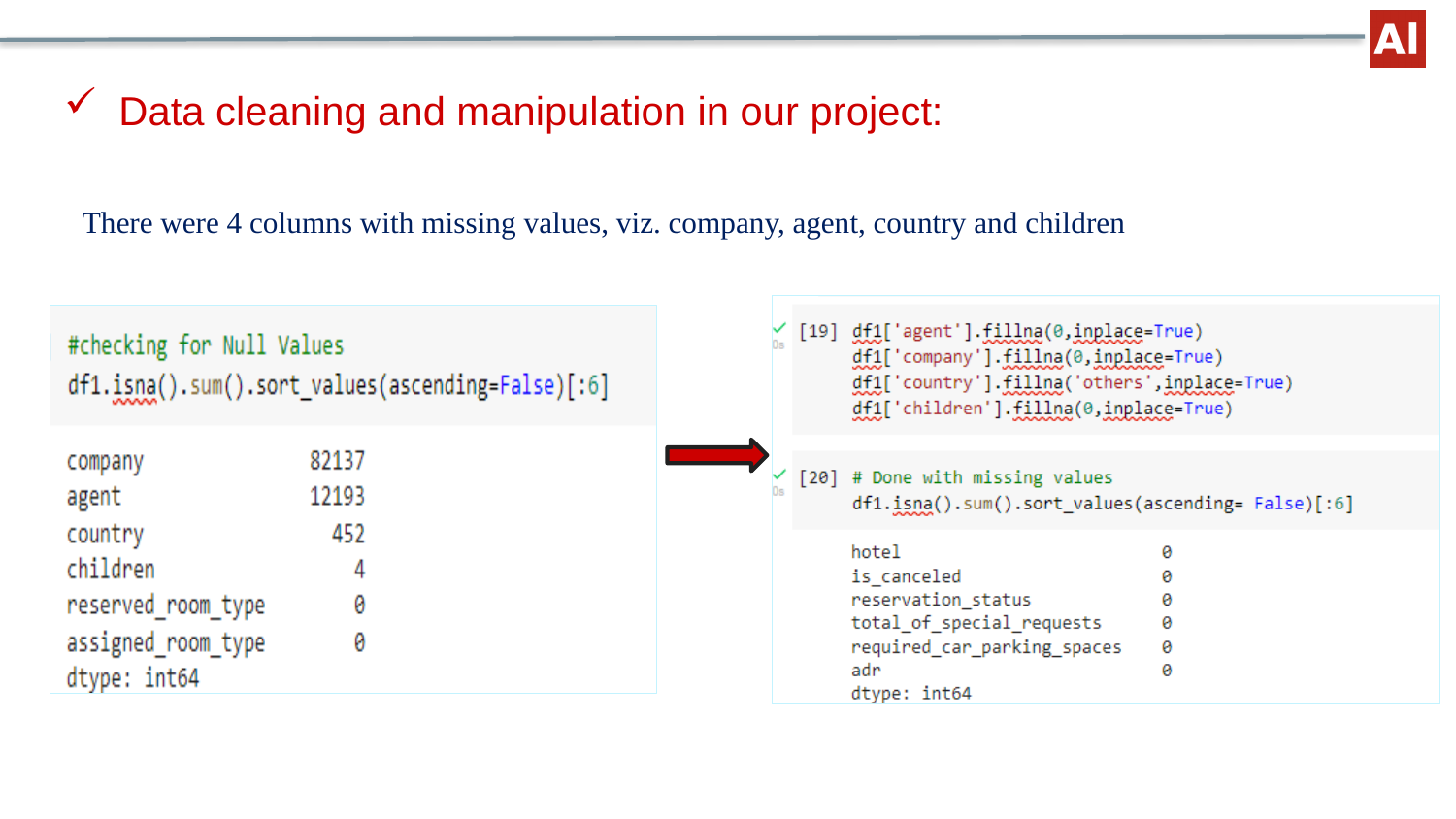

# Data cleaning and manipulation in our project:
There were 4 columns with missing values, viz. company, agent, country and children